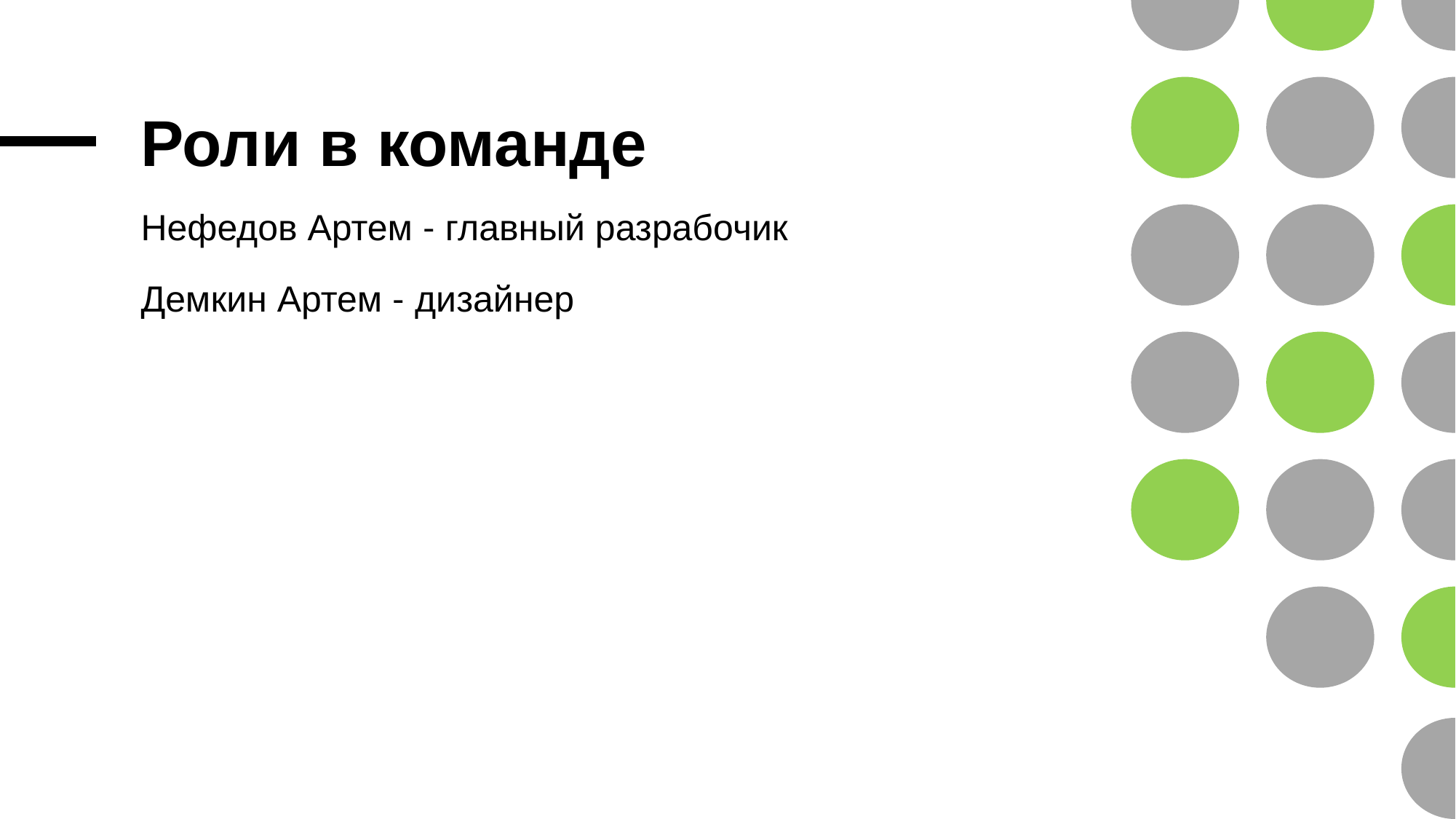

# Роли в команде
Нефедов Артем - главный разрабочик
Демкин Артем - дизайнер